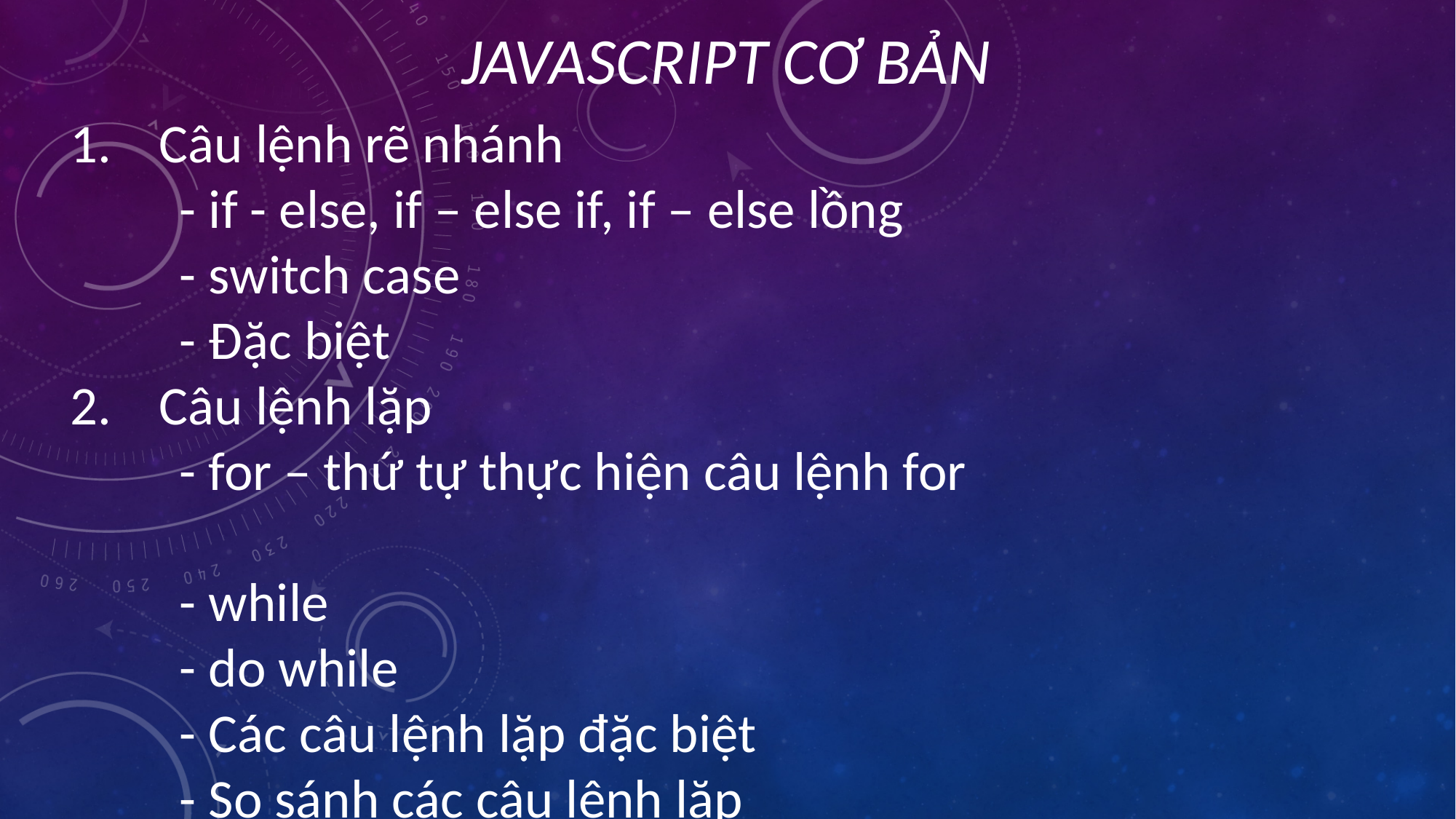

# Javascript cơ bản
Câu lệnh rẽ nhánh
	- if - else, if – else if, if – else lồng
	- switch case
	- Đặc biệt
Câu lệnh lặp
	- for – thứ tự thực hiện câu lệnh for
	- while
	- do while
	- Các câu lệnh lặp đặc biệt
	- So sánh các câu lệnh lặp